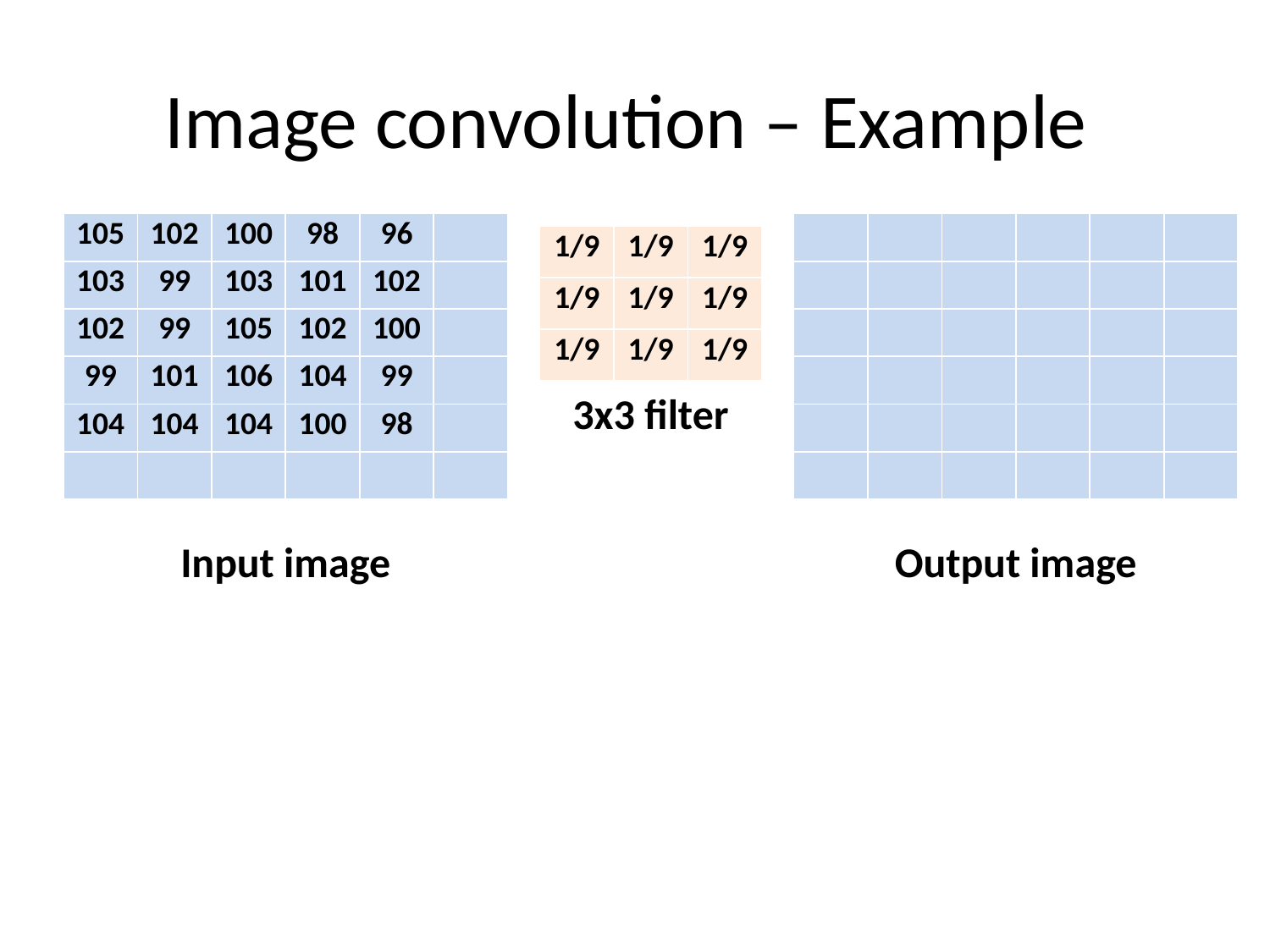

# Image convolution – Example
| 105 | 102 | 100 | 98 | 96 |  |
| --- | --- | --- | --- | --- | --- |
| 103 | 99 | 103 | 101 | 102 |  |
| 102 | 99 | 105 | 102 | 100 |  |
| 99 | 101 | 106 | 104 | 99 |  |
| 104 | 104 | 104 | 100 | 98 |  |
|  |  |  |  |  |  |
|  |  |  |  |  |  |
| --- | --- | --- | --- | --- | --- |
|  |  |  |  |  |  |
|  |  |  |  |  |  |
|  |  |  |  |  |  |
|  |  |  |  |  |  |
|  |  |  |  |  |  |
| 1/9 | 1/9 | 1/9 |
| --- | --- | --- |
| 1/9 | 1/9 | 1/9 |
| 1/9 | 1/9 | 1/9 |
3x3 filter
Input image
Output image